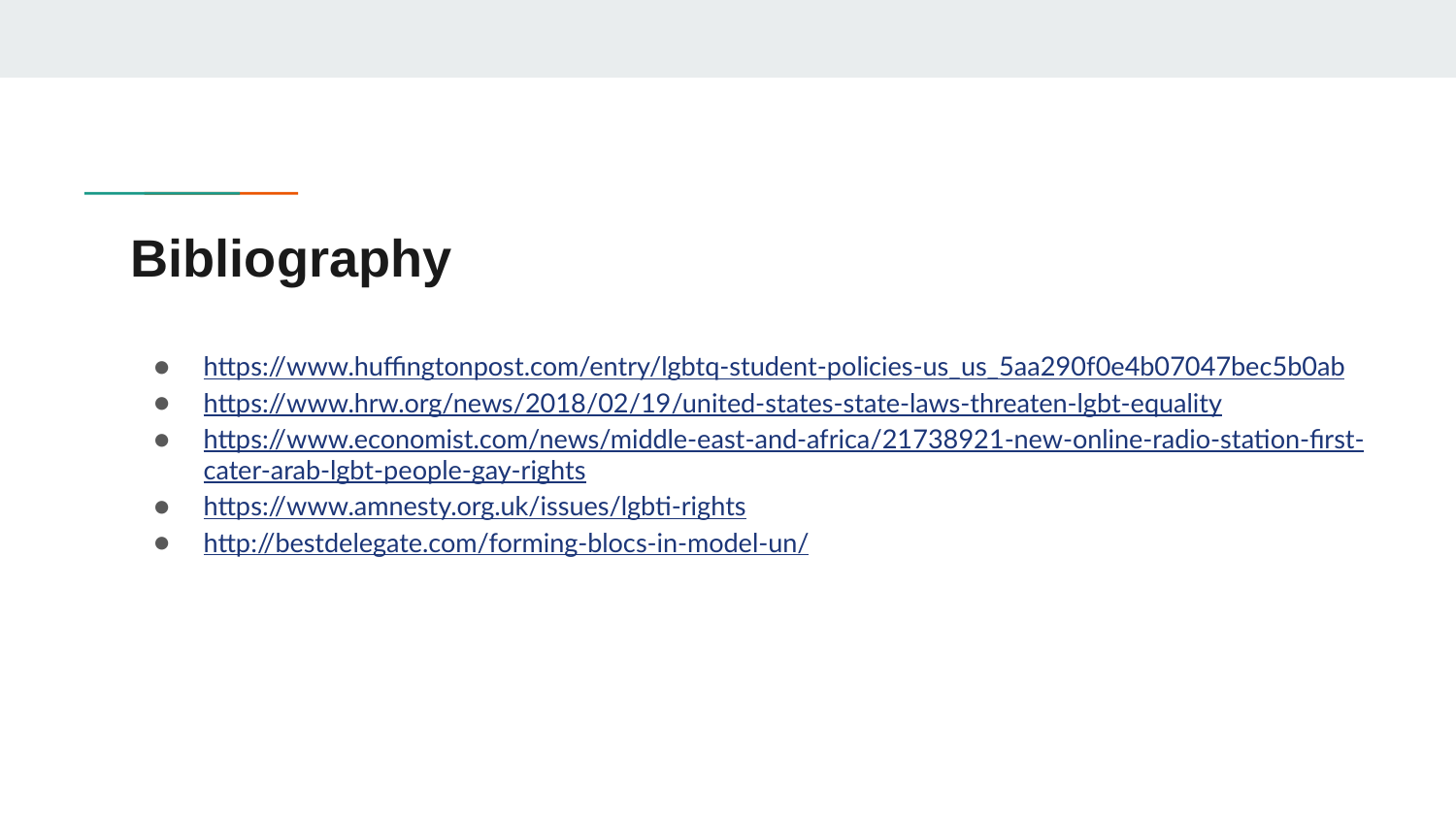

# Bibliography
https://www.huffingtonpost.com/entry/lgbtq-student-policies-us_us_5aa290f0e4b07047bec5b0ab
https://www.hrw.org/news/2018/02/19/united-states-state-laws-threaten-lgbt-equality
https://www.economist.com/news/middle-east-and-africa/21738921-new-online-radio-station-first-cater-arab-lgbt-people-gay-rights
https://www.amnesty.org.uk/issues/lgbti-rights
http://bestdelegate.com/forming-blocs-in-model-un/